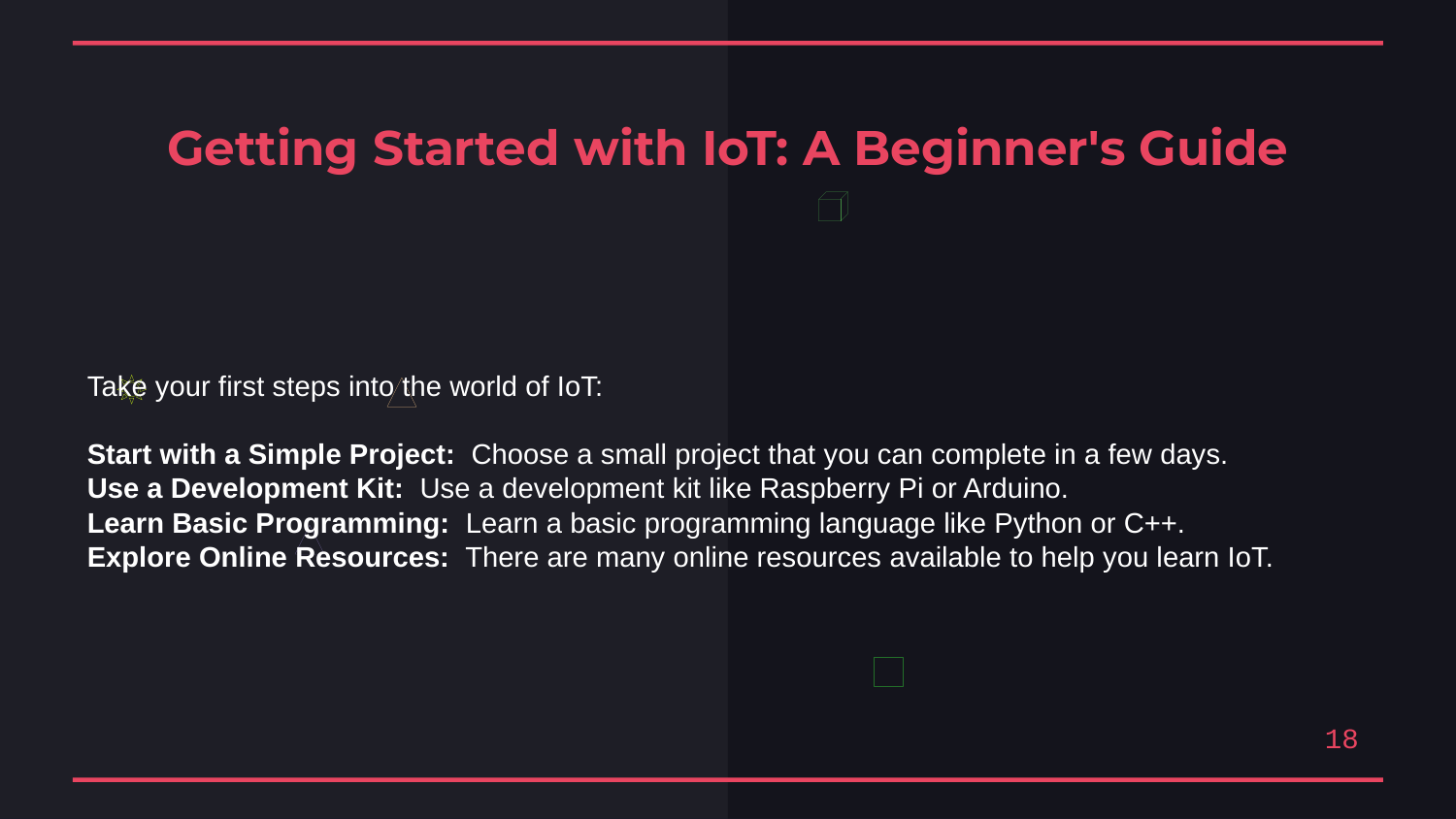

Getting Started with IoT: A Beginner's Guide

Take your first steps into the world of IoT:

Start with a Simple Project:  Choose a small project that you can complete in a few days.
Use a Development Kit:  Use a development kit like Raspberry Pi or Arduino.
Learn Basic Programming:  Learn a basic programming language like Python or C++.
Explore Online Resources:  There are many online resources available to help you learn IoT.

18